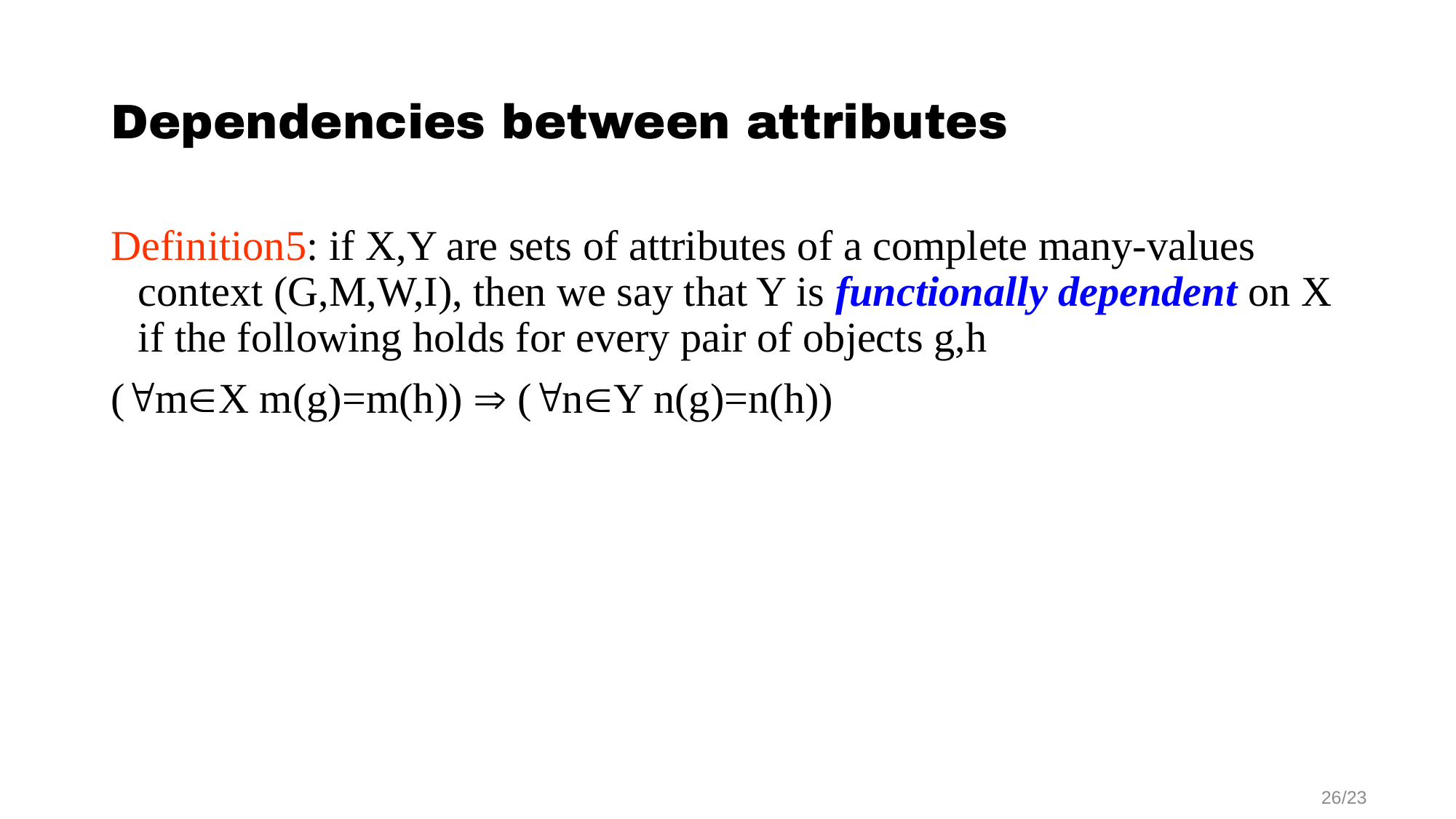

# Dependencies between attributes
Definition5: if X,Y are sets of attributes of a complete many-values context (G,M,W,I), then we say that Y is functionally dependent on X if the following holds for every pair of objects g,h
(∀m∈X m(g)=m(h)) ⇒ (∀n∈Y n(g)=n(h))
26/23